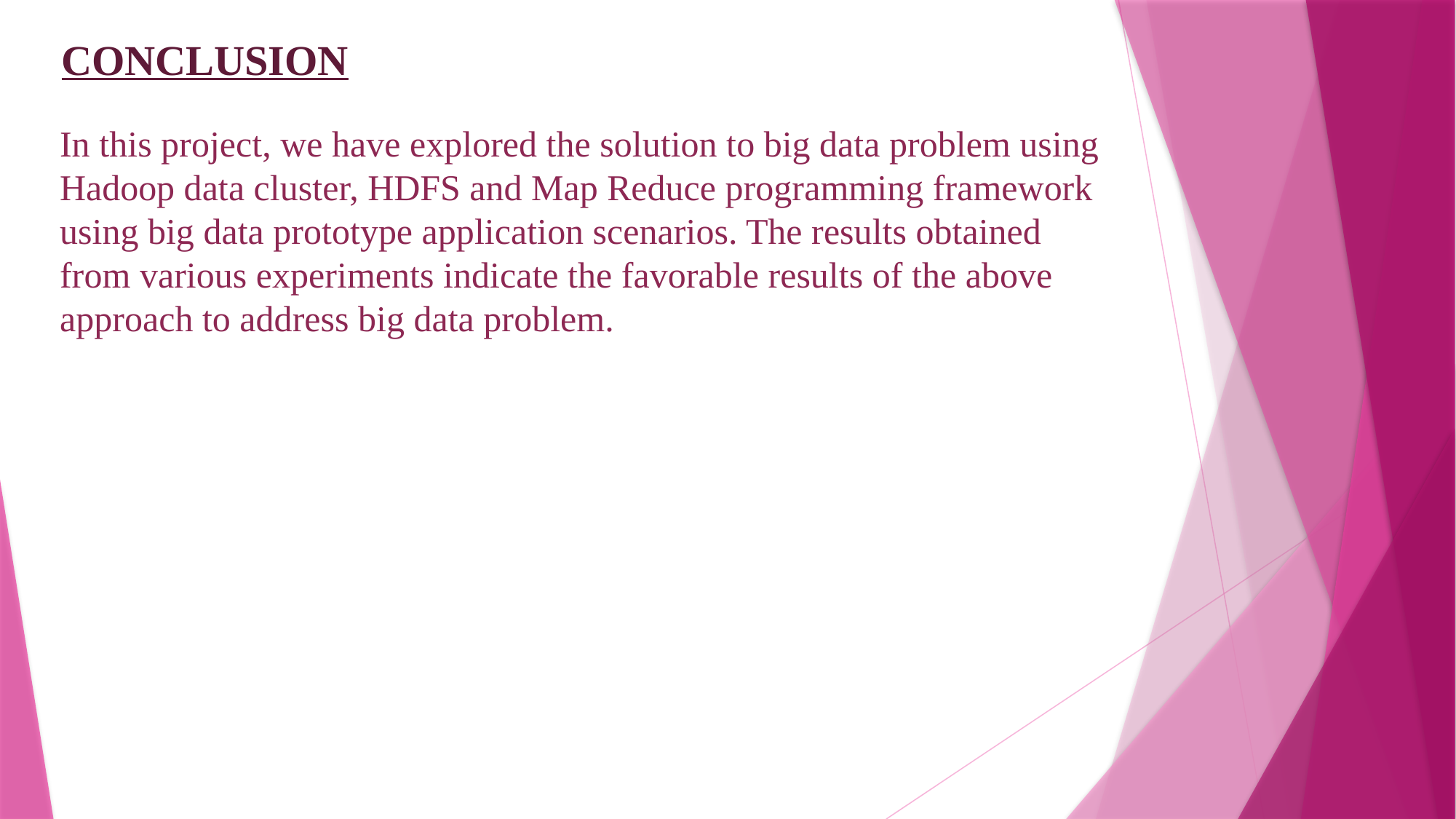

CONCLUSION
In this project, we have explored the solution to big data problem using
Hadoop data cluster, HDFS and Map Reduce programming framework using big data prototype application scenarios. The results obtained from various experiments indicate the favorable results of the above approach to address big data problem.